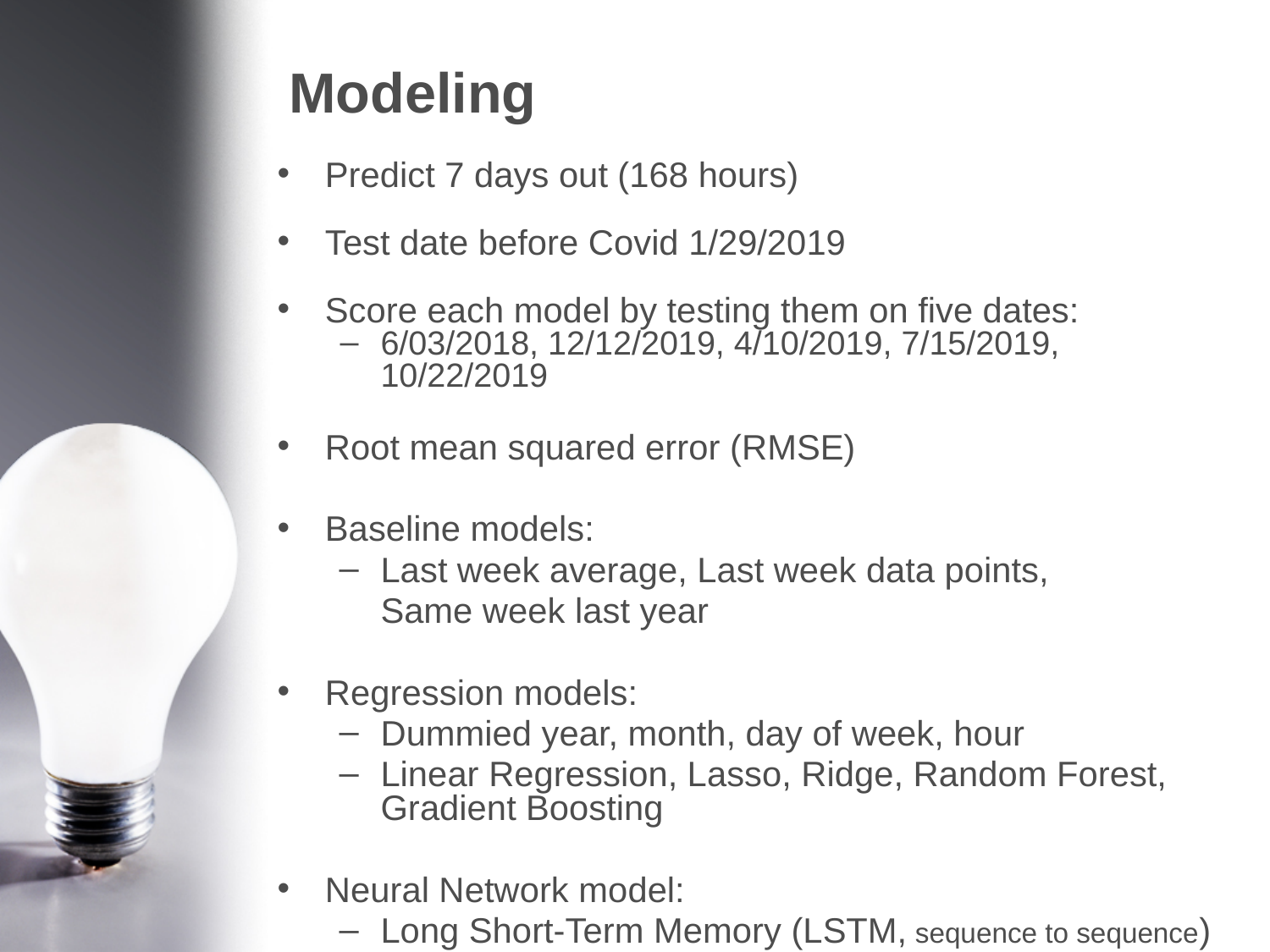

# Modeling
Predict 7 days out (168 hours)

Test date before Covid 1/29/2019

Score each model by testing them on five dates:
6/03/2018, 12/12/2019, 4/10/2019, 7/15/2019, 10/22/2019

Root mean squared error (RMSE)

Baseline models:
Last week average, Last week data points,
Same week last year

Regression models:
Dummied year, month, day of week, hour
Linear Regression, Lasso, Ridge, Random Forest, Gradient Boosting

Neural Network model:
Long Short-Term Memory (LSTM, sequence to sequence)